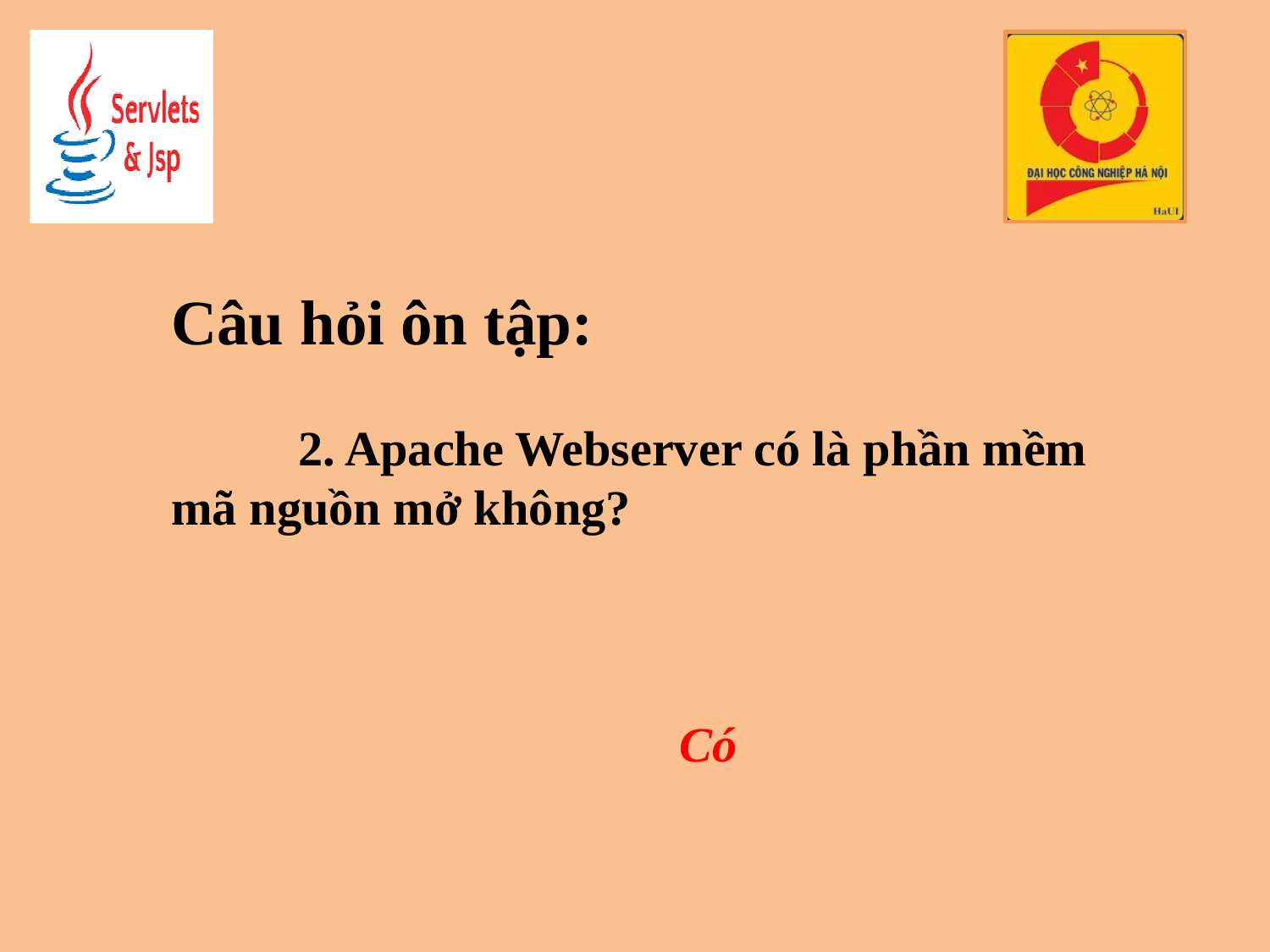

Câu hỏi ôn tập:

	2. Apache Webserver có là phần mềm mã nguồn mở không?

				Có